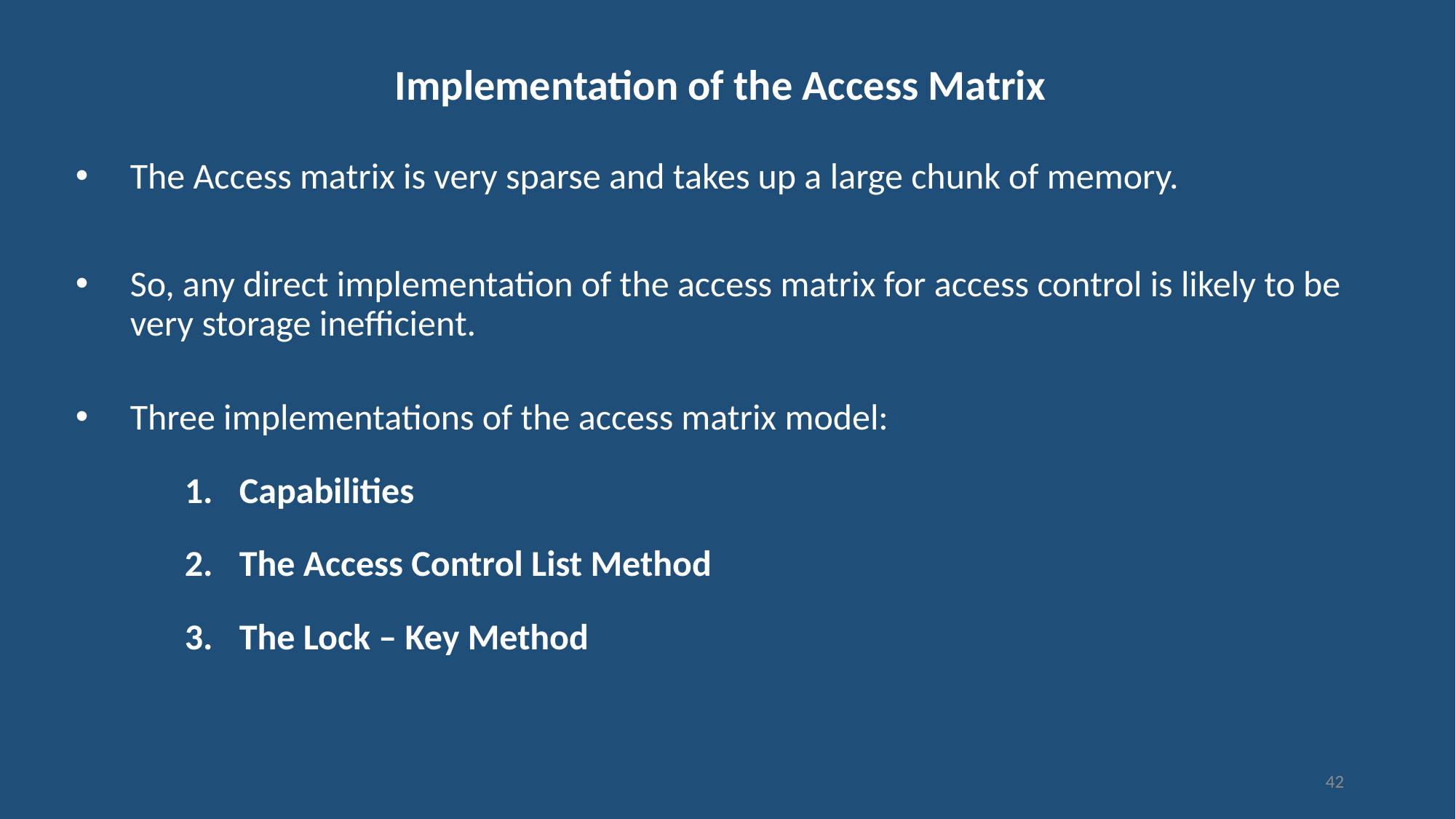

# Implementation of the Access Matrix
The Access matrix is very sparse and takes up a large chunk of memory.

So, any direct implementation of the access matrix for access control is likely to be very storage inefficient.

Three implementations of the access matrix model:
Capabilities
The Access Control List Method
The Lock – Key Method

42